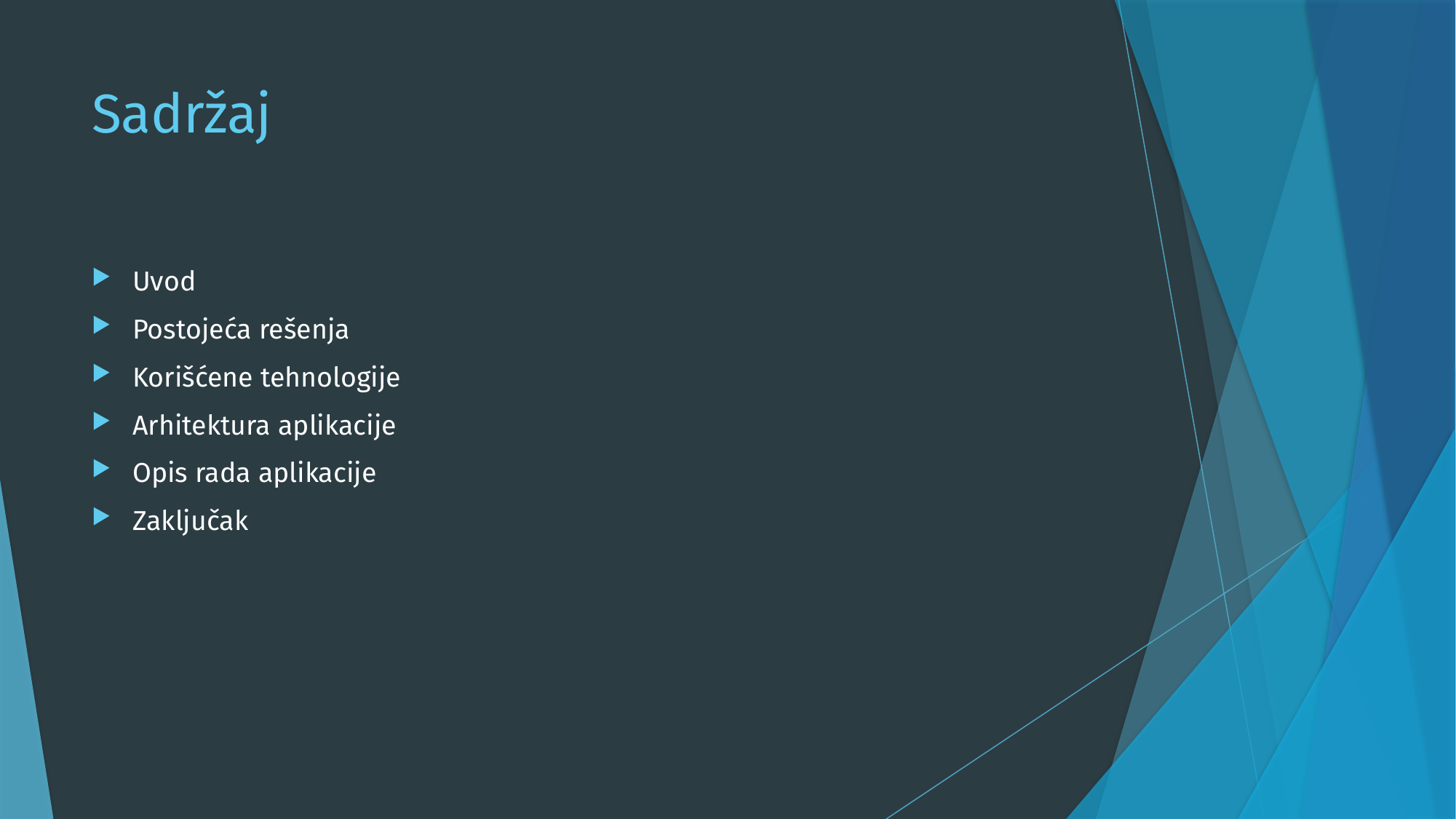

# Sadržaj
Uvod
Postojeća rešenja
Korišćene tehnologije
Arhitektura aplikacije
Opis rada aplikacije
Zaključak